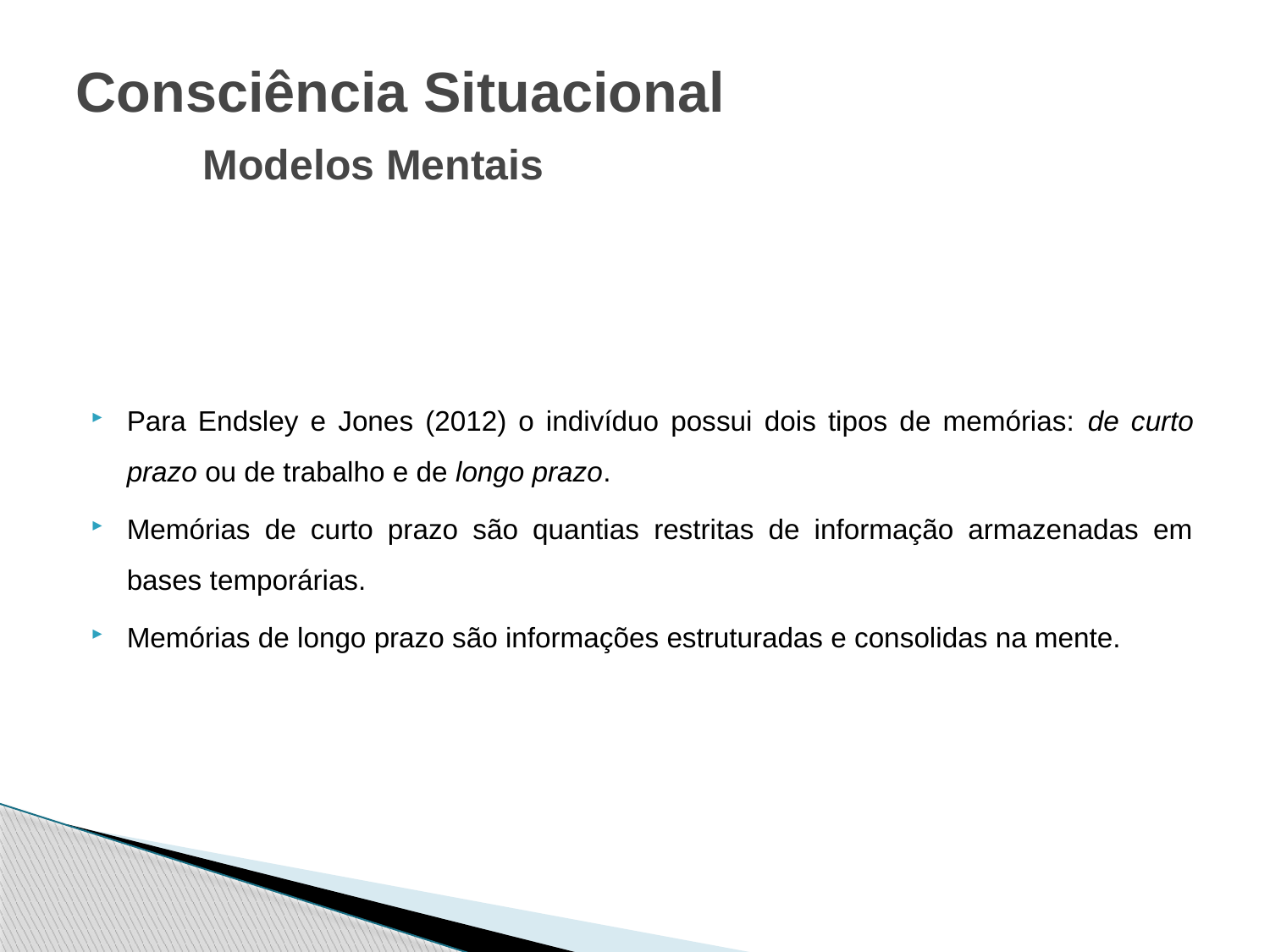

# Consciência Situacional Modelos Mentais
Para Endsley e Jones (2012) o indivíduo possui dois tipos de memórias: de curto prazo ou de trabalho e de longo prazo.
Memórias de curto prazo são quantias restritas de informação armazenadas em bases temporárias.
Memórias de longo prazo são informações estruturadas e consolidas na mente.